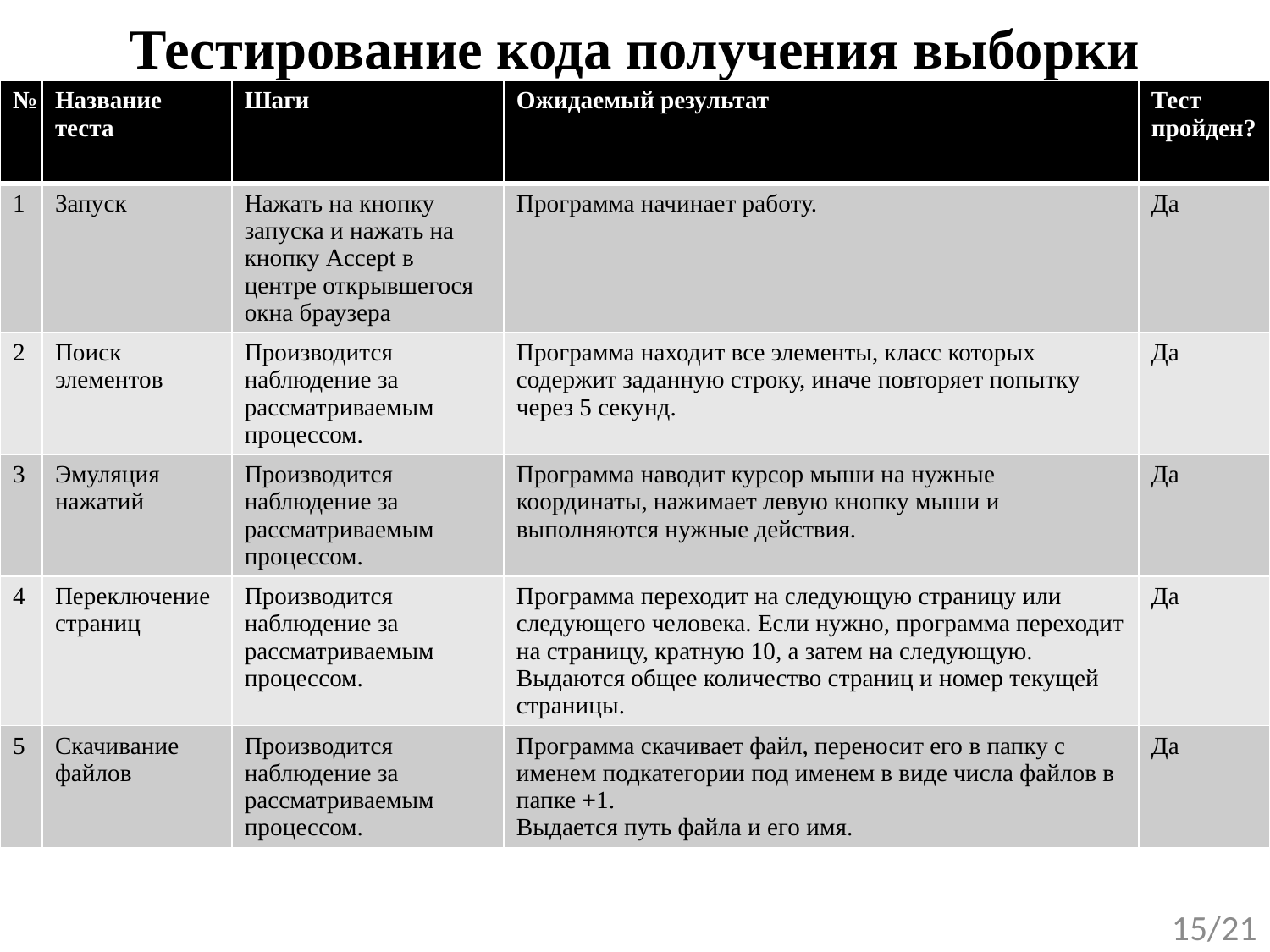

# Тестирование кода получения выборки
| № | Название теста | Шаги | Ожидаемый результат | Тест пройден? |
| --- | --- | --- | --- | --- |
| 1 | Запуск | Нажать на кнопку запуска и нажать на кнопку Accept в центре открывшегося окна браузера | Программа начинает работу. | Да |
| 2 | Поиск элементов | Производится наблюдение за рассматриваемым процессом. | Программа находит все элементы, класс которых содержит заданную строку, иначе повторяет попытку через 5 секунд. | Да |
| 3 | Эмуляция нажатий | Производится наблюдение за рассматриваемым процессом. | Программа наводит курсор мыши на нужные координаты, нажимает левую кнопку мыши и выполняются нужные действия. | Да |
| 4 | Переключение страниц | Производится наблюдение за рассматриваемым процессом. | Программа переходит на следующую страницу или следующего человека. Если нужно, программа переходит на страницу, кратную 10, а затем на следующую. Выдаются общее количество страниц и номер текущей страницы. | Да |
| 5 | Скачивание файлов | Производится наблюдение за рассматриваемым процессом. | Программа скачивает файл, переносит его в папку с именем подкатегории под именем в виде числа файлов в папке +1. Выдается путь файла и его имя. | Да |
15/21